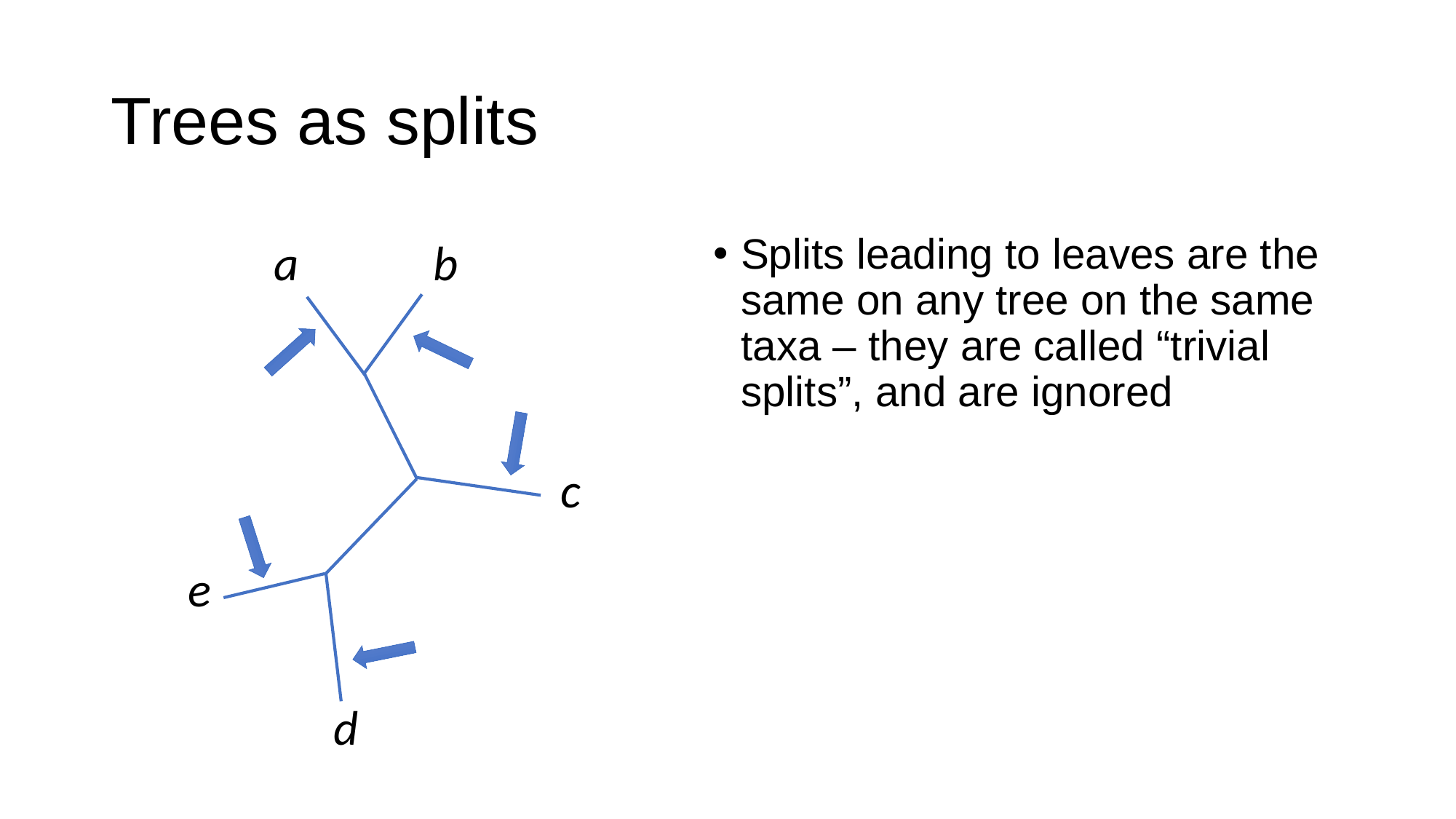

# Trees as splits
a
b
Splits leading to leaves are the same on any tree on the same taxa – they are called “trivial splits”, and are ignored

c

e

d